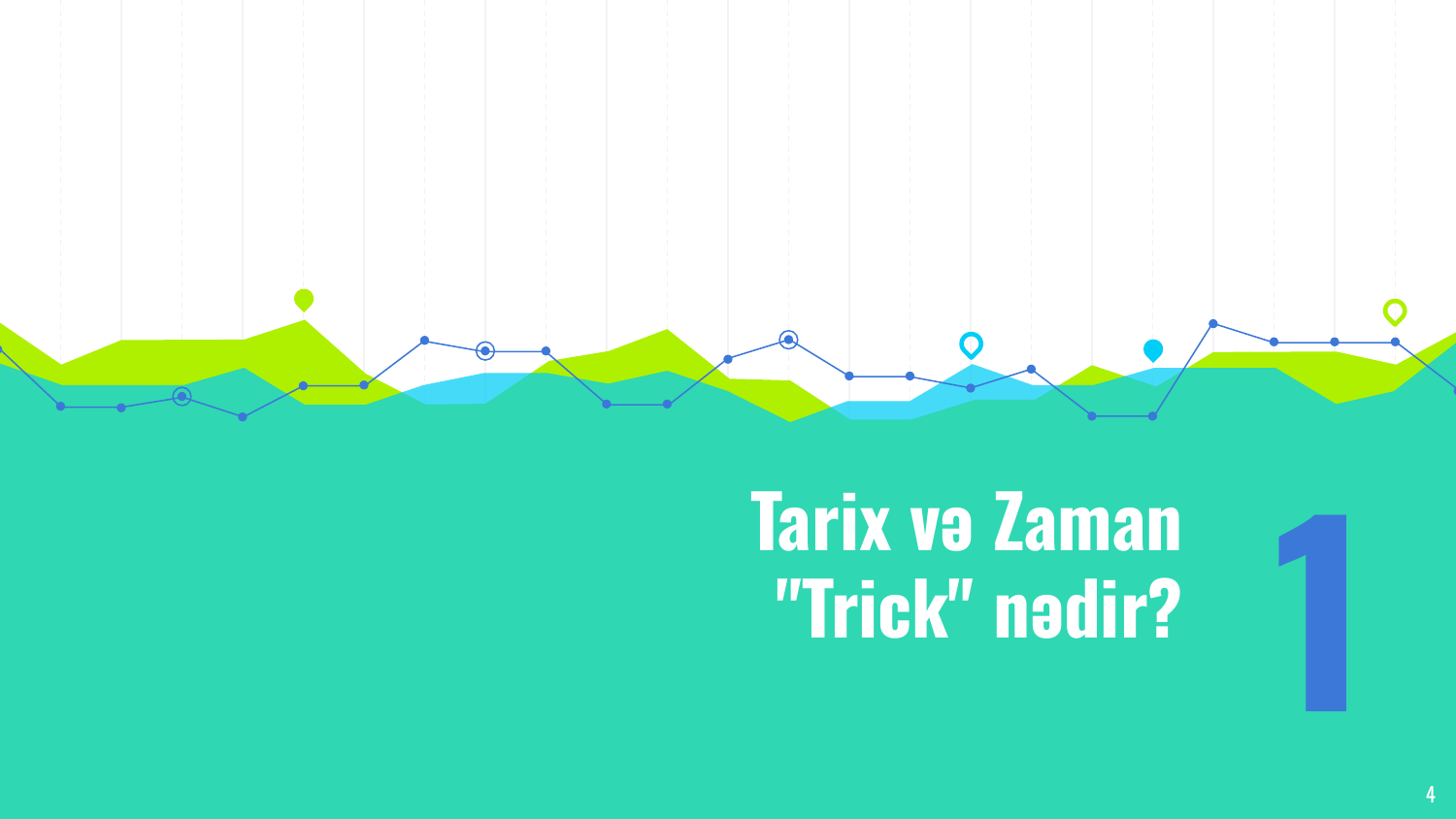

# Tarix və Zaman "Trick" nədir?
1
4